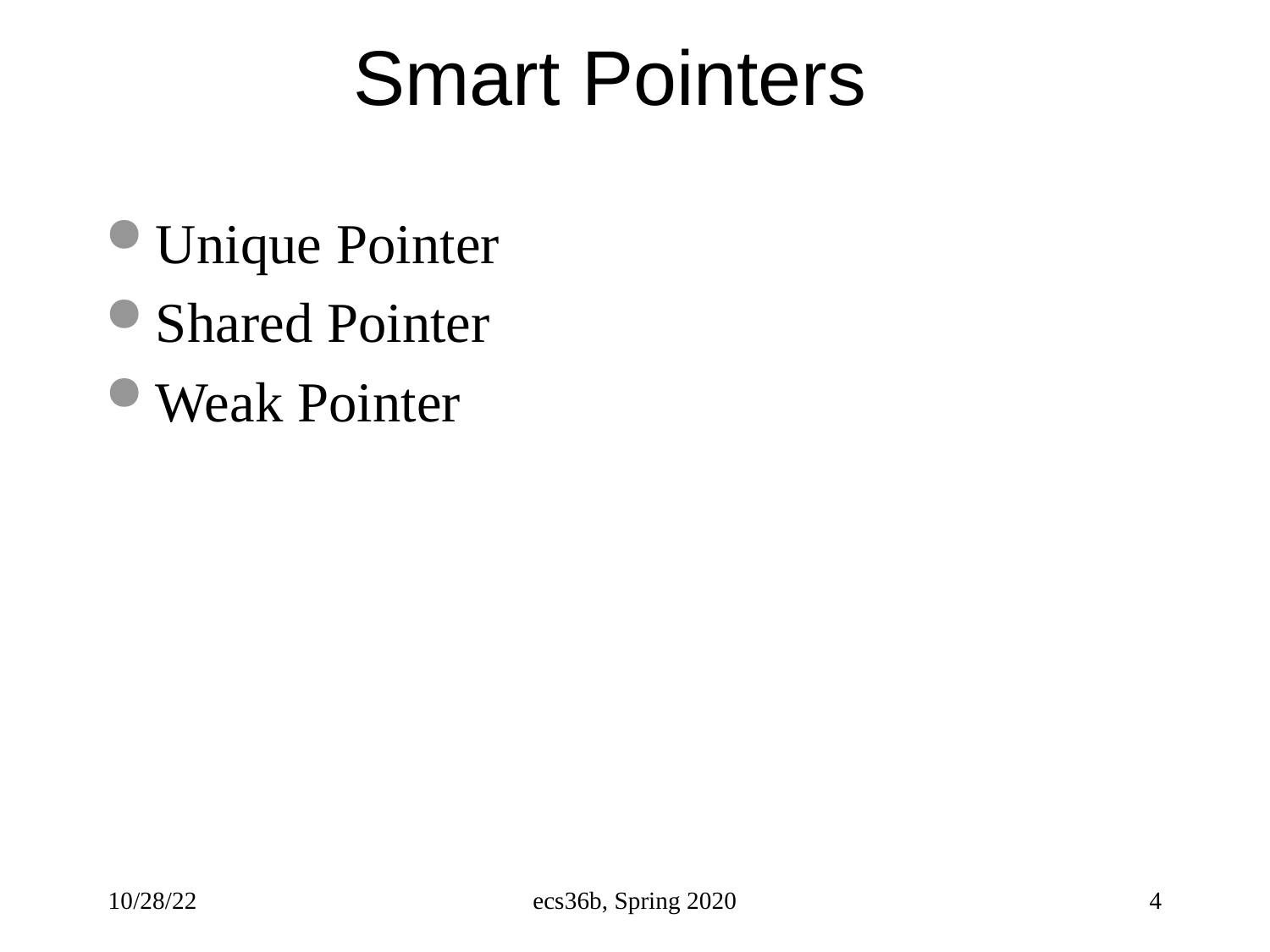

# Smart Pointers
Unique Pointer
Shared Pointer
Weak Pointer
10/28/22
ecs36b, Spring 2020
4